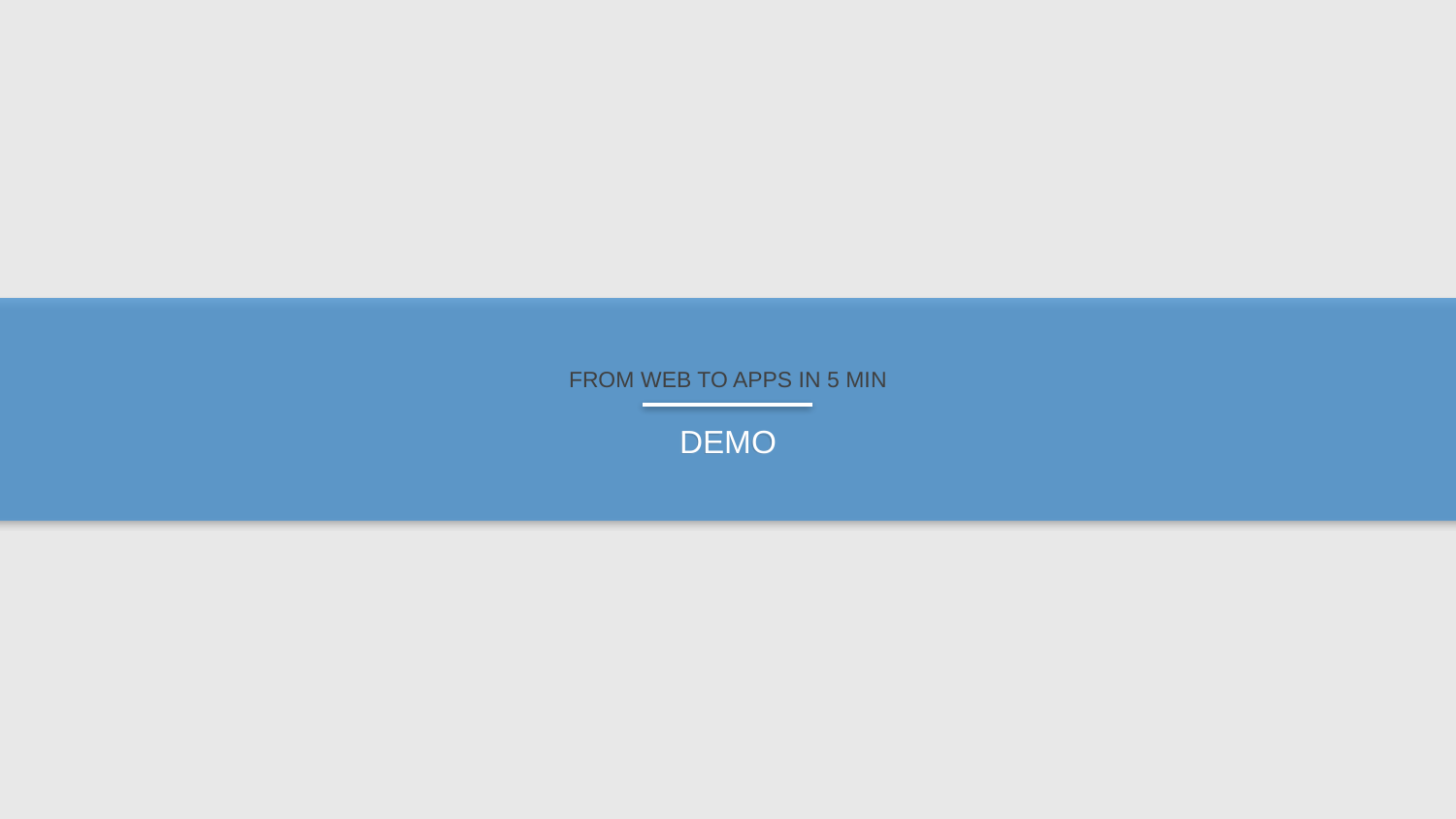

FROM WEB TO APPS IN 5 MIN
DEMO